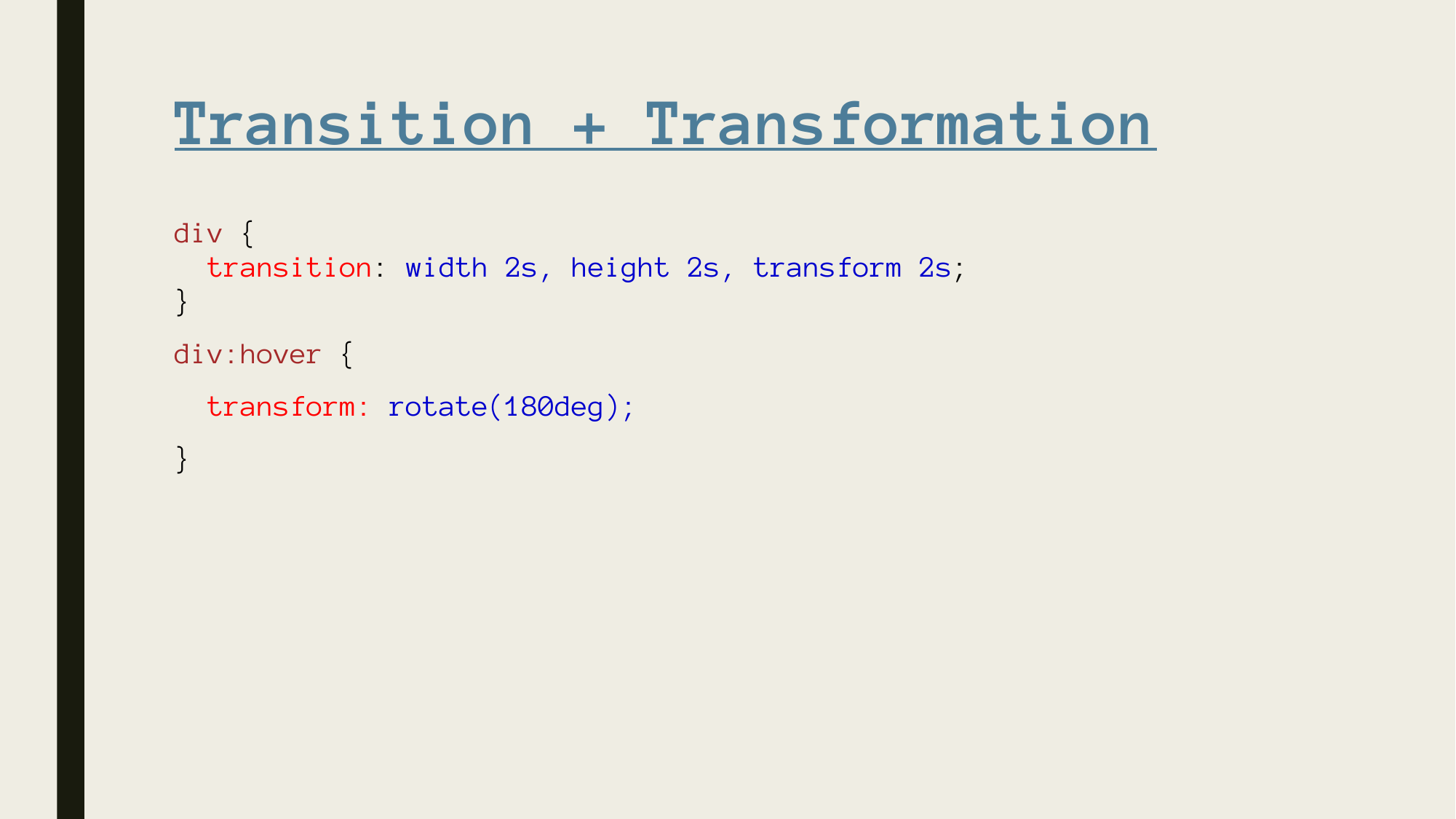

# Transition + Transformation
div {
  transition: width 2s, height 2s, transform 2s;
}
div:hover {
  transform: rotate(180deg);
}